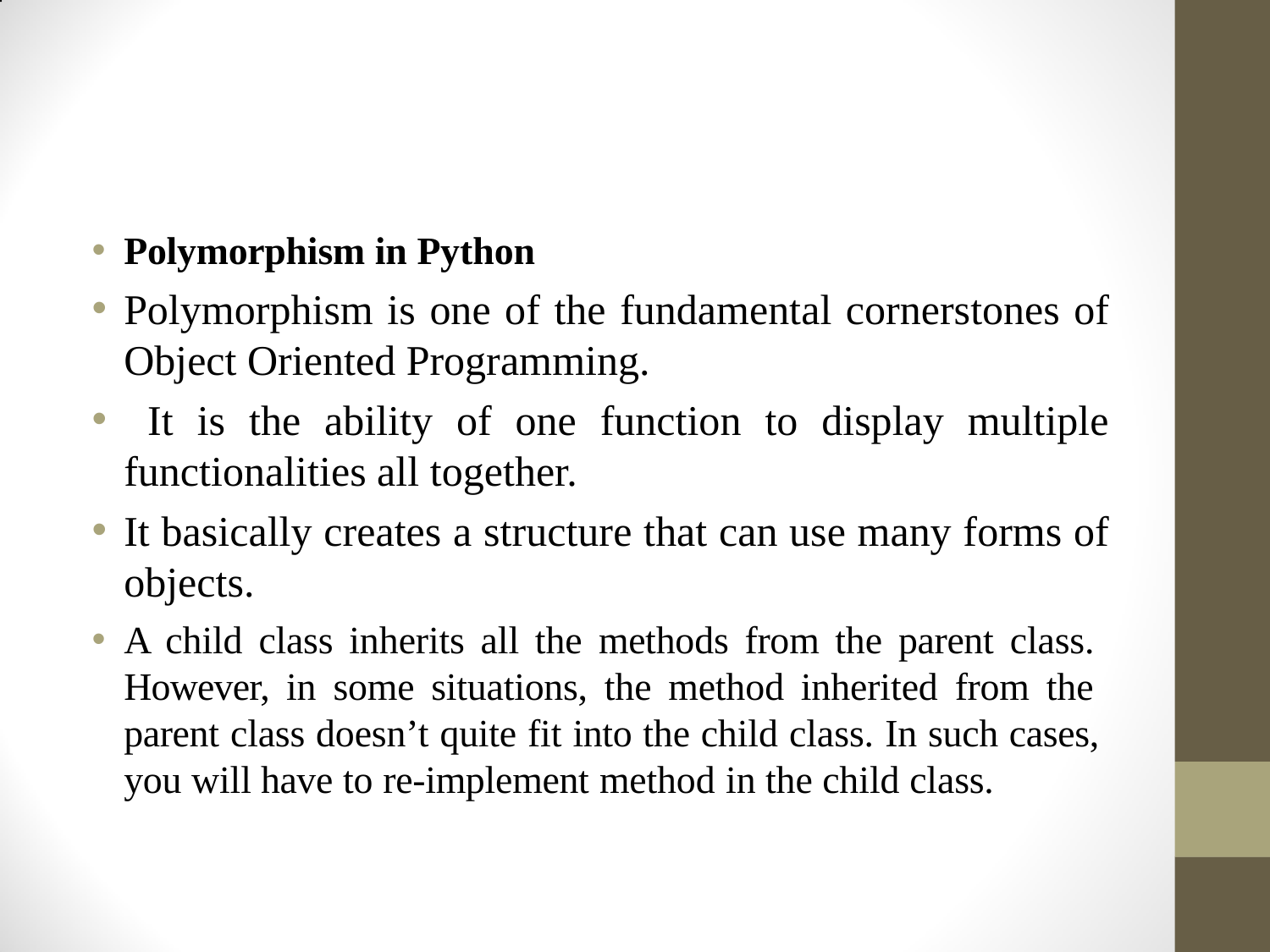

Polymorphism in Python
Polymorphism is one of the fundamental cornerstones of Object Oriented Programming.
 It is the ability of one function to display multiple functionalities all together.
It basically creates a structure that can use many forms of objects.
A child class inherits all the methods from the parent class.  However, in some situations, the method inherited from the  parent class doesn’t quite fit into the child class. In such cases,  you will have to re-implement method in the child class.